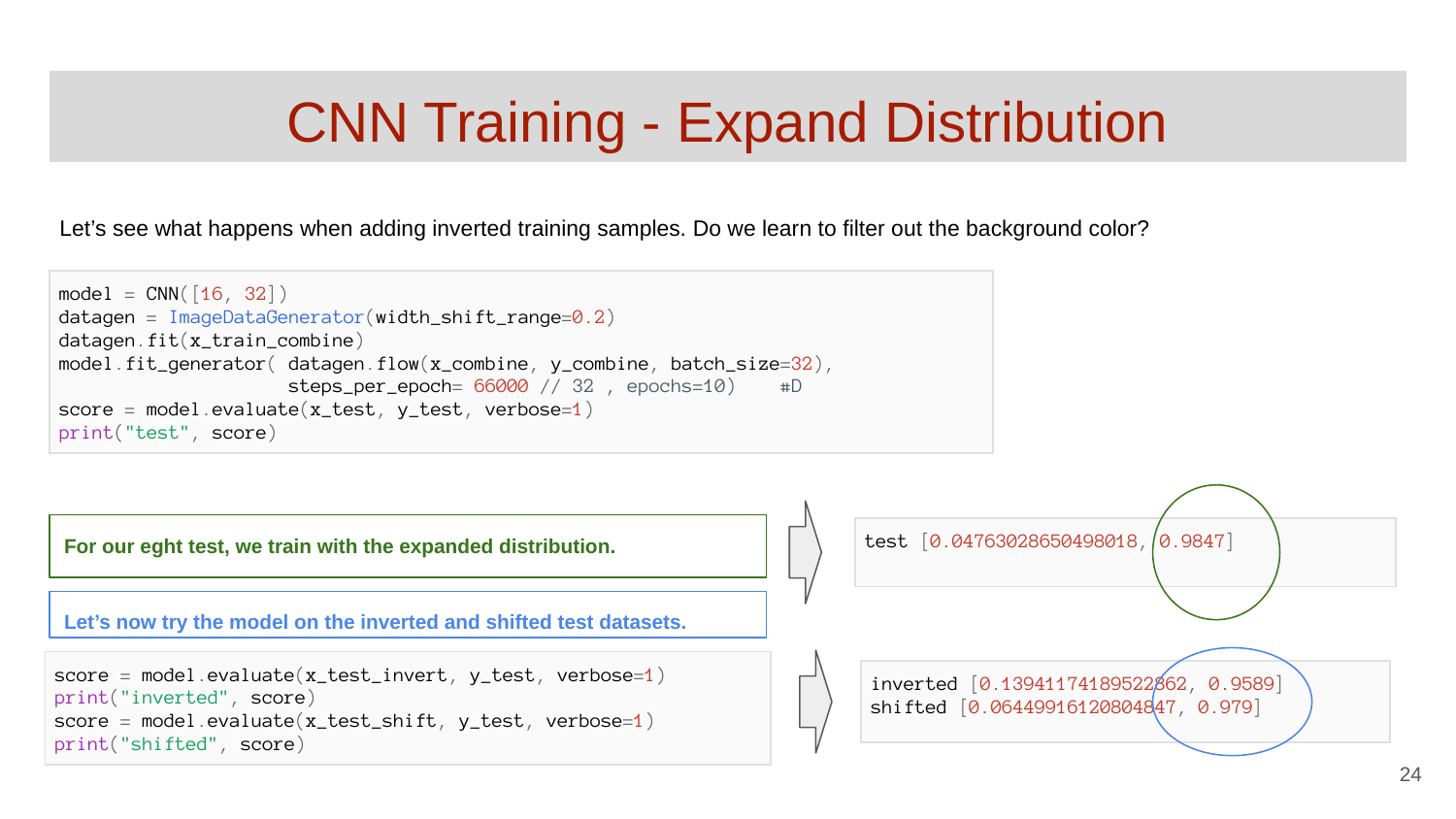

# CNN Training - Expand Distribution
Let’s see what happens when adding inverted training samples. Do we learn to filter out the background color?
| model = CNN([16, 32]) datagen = ImageDataGenerator(width\_shift\_range=0.2) datagen.fit(x\_train\_combine) model.fit\_generator( datagen.flow(x\_combine, y\_combine, batch\_size=32), steps\_per\_epoch= 66000 // 32 , epochs=10) #D score = model.evaluate(x\_test, y\_test, verbose=1) print("test", score) |
| --- |

For our eght test, we train with the expanded distribution.
| test [0.04763028650498018, 0.9847] |
| --- |
Let’s now try the model on the inverted and shifted test datasets.

| score = model.evaluate(x\_test\_invert, y\_test, verbose=1) print("inverted", score) score = model.evaluate(x\_test\_shift, y\_test, verbose=1) print("shifted", score) |
| --- |
| inverted [0.13941174189522862, 0.9589] shifted [0.06449916120804847, 0.979] |
| --- |
24